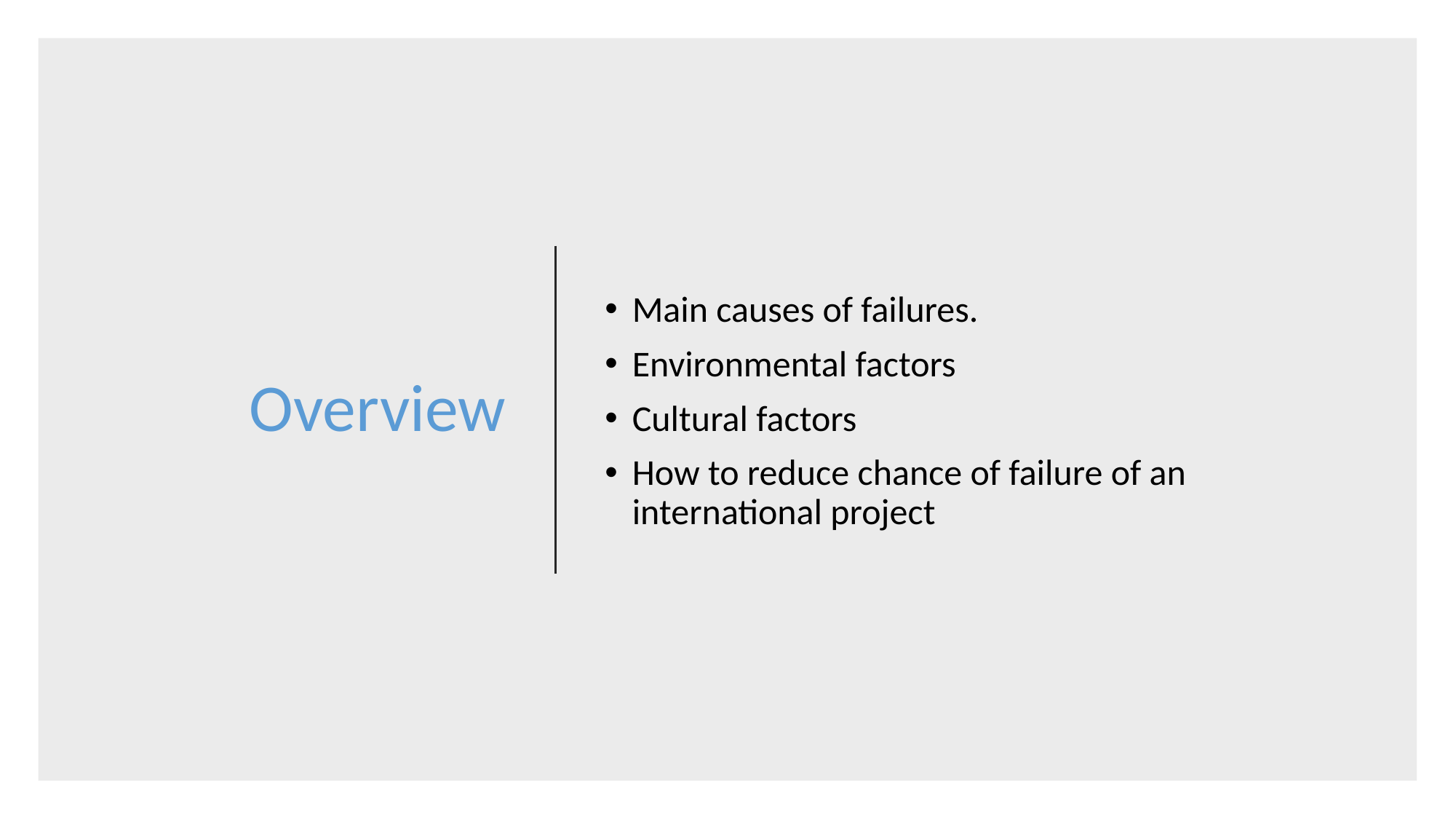

# Overview

Main causes of failures.
Environmental factors
Cultural factors
How to reduce chance of failure of an international project